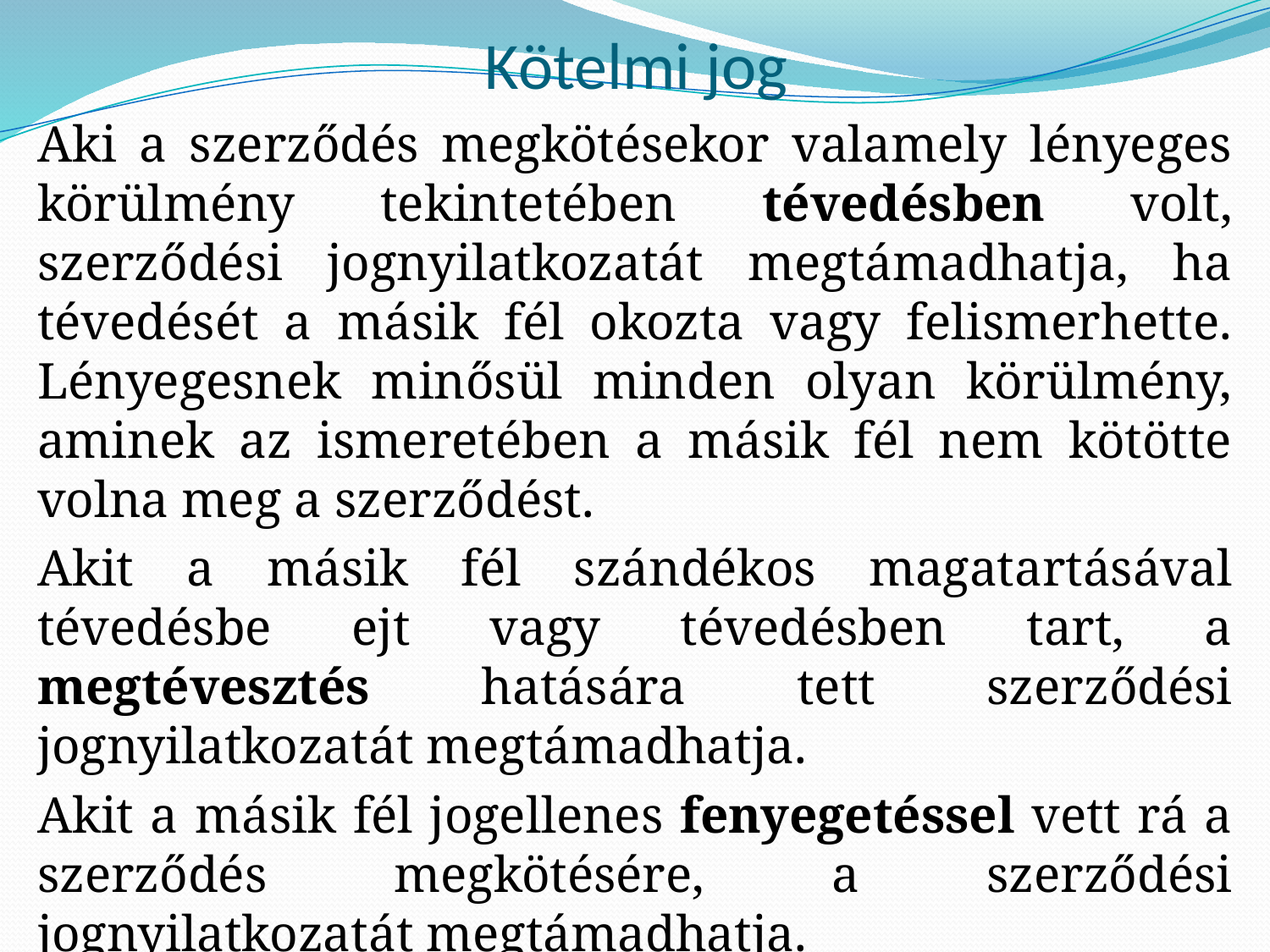

# Kötelmi jog
Aki a szerződés megkötésekor valamely lényeges körülmény tekintetében tévedésben volt, szerződési jognyilatkozatát megtámadhatja, ha tévedését a másik fél okozta vagy felismerhette. Lényegesnek minősül minden olyan körülmény, aminek az ismeretében a másik fél nem kötötte volna meg a szerződést.
Akit a másik fél szándékos magatartásával tévedésbe ejt vagy tévedésben tart, a megtévesztés hatására tett szerződési jognyilatkozatát megtámadhatja.
Akit a másik fél jogellenes fenyegetéssel vett rá a szerződés megkötésére, a szerződési jognyilatkozatát megtámadhatja.